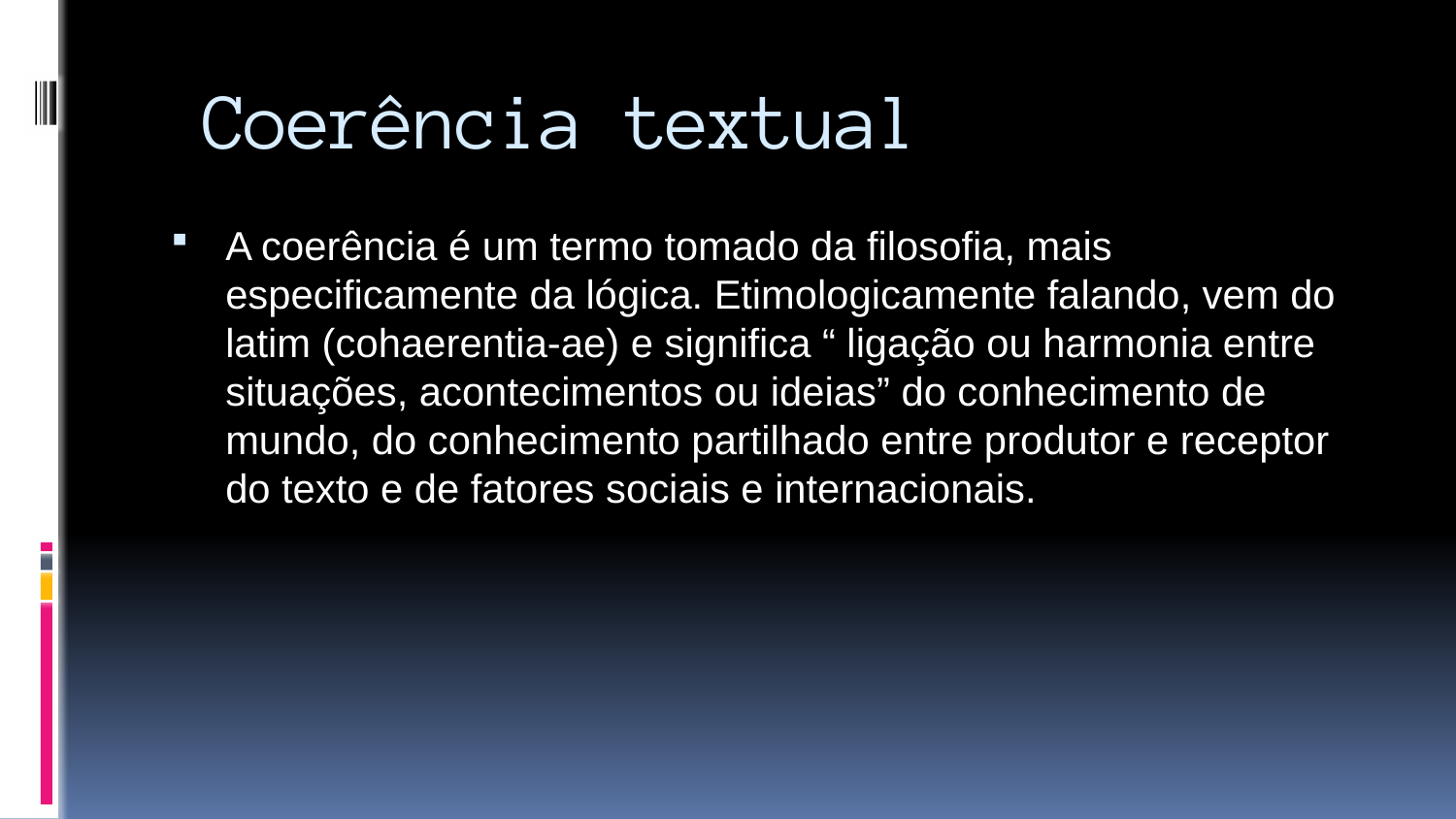

# Coerência textual
A coerência é um termo tomado da filosofia, mais especificamente da lógica. Etimologicamente falando, vem do latim (cohaerentia-ae) e significa “ ligação ou harmonia entre situações, acontecimentos ou ideias” do conhecimento de mundo, do conhecimento partilhado entre produtor e receptor do texto e de fatores sociais e internacionais.